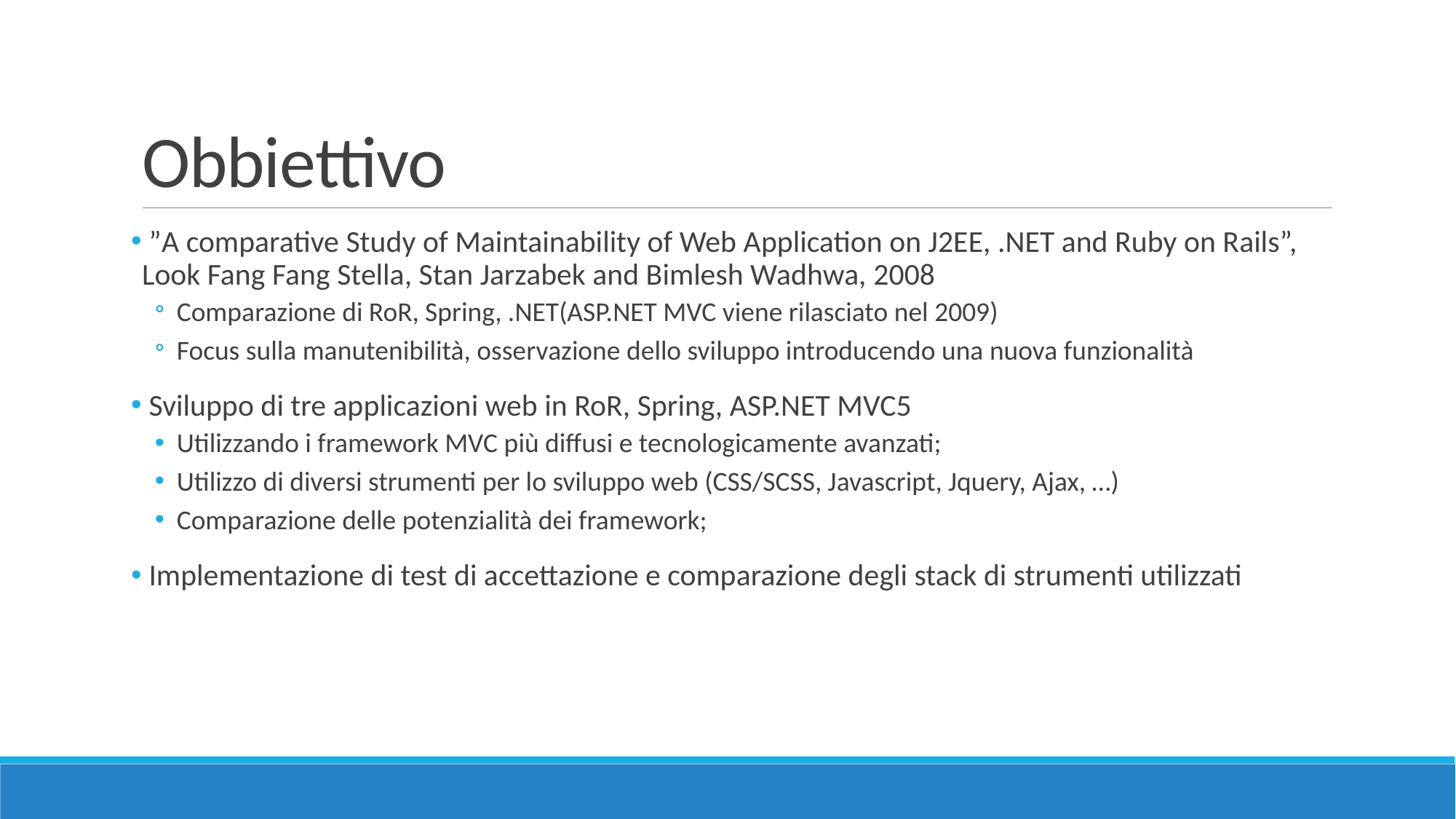

# Obbiettivo
 ”A comparative Study of Maintainability of Web Application on J2EE, .NET and Ruby on Rails”, Look Fang Fang Stella, Stan Jarzabek and Bimlesh Wadhwa, 2008
Comparazione di RoR, Spring, .NET(ASP.NET MVC viene rilasciato nel 2009)
Focus sulla manutenibilità, osservazione dello sviluppo introducendo una nuova funzionalità
 Sviluppo di tre applicazioni web in RoR, Spring, ASP.NET MVC5
Utilizzando i framework MVC più diffusi e tecnologicamente avanzati;
Utilizzo di diversi strumenti per lo sviluppo web (CSS/SCSS, Javascript, Jquery, Ajax, …)
Comparazione delle potenzialità dei framework;
 Implementazione di test di accettazione e comparazione degli stack di strumenti utilizzati